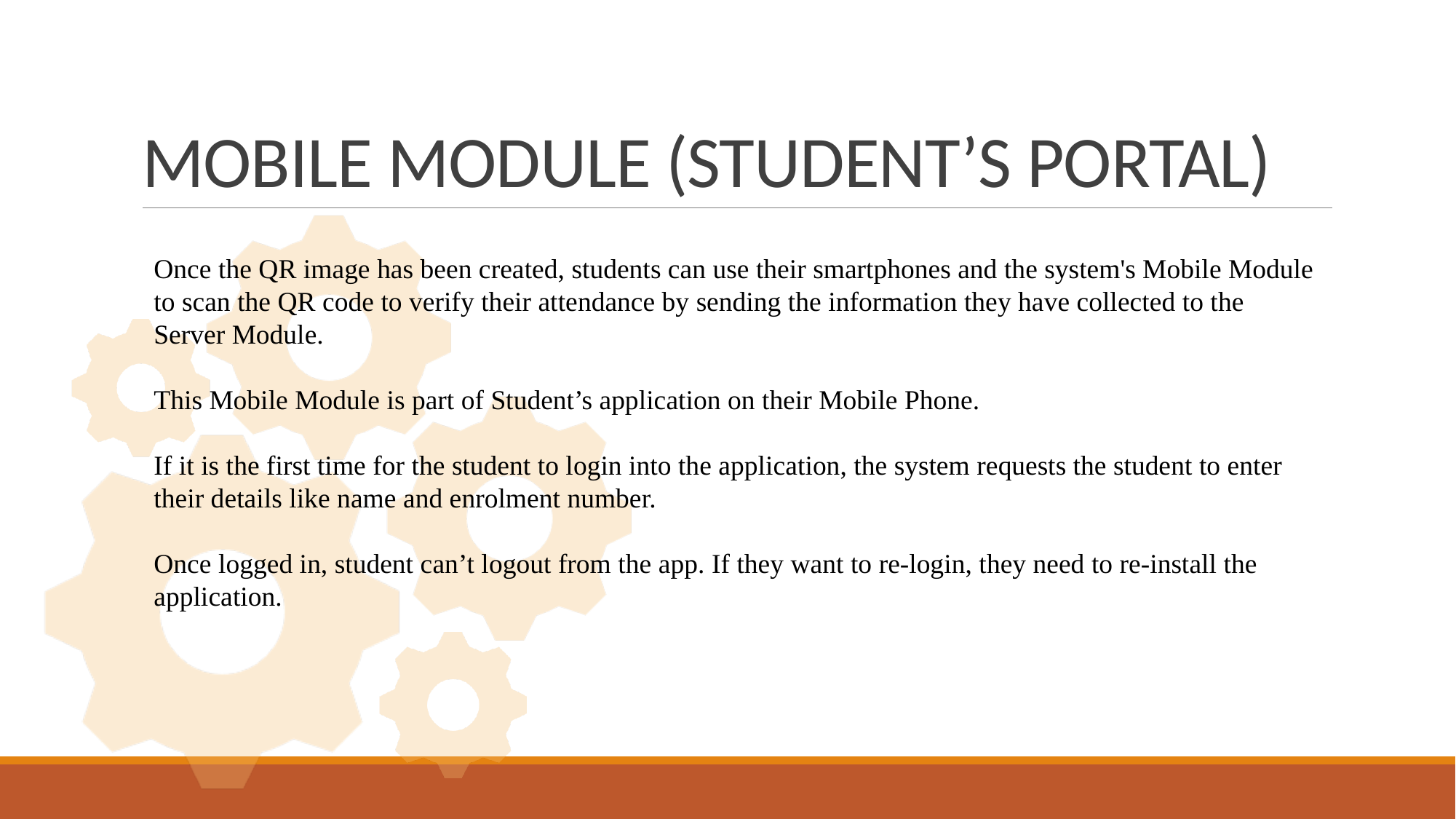

# MOBILE MODULE (STUDENT’S PORTAL)
Once the QR image has been created, students can use their smartphones and the system's Mobile Module to scan the QR code to verify their attendance by sending the information they have collected to the Server Module.

This Mobile Module is part of Student’s application on their Mobile Phone.

If it is the first time for the student to login into the application, the system requests the student to enter their details like name and enrolment number.

Once logged in, student can’t logout from the app. If they want to re-login, they need to re-install the application.